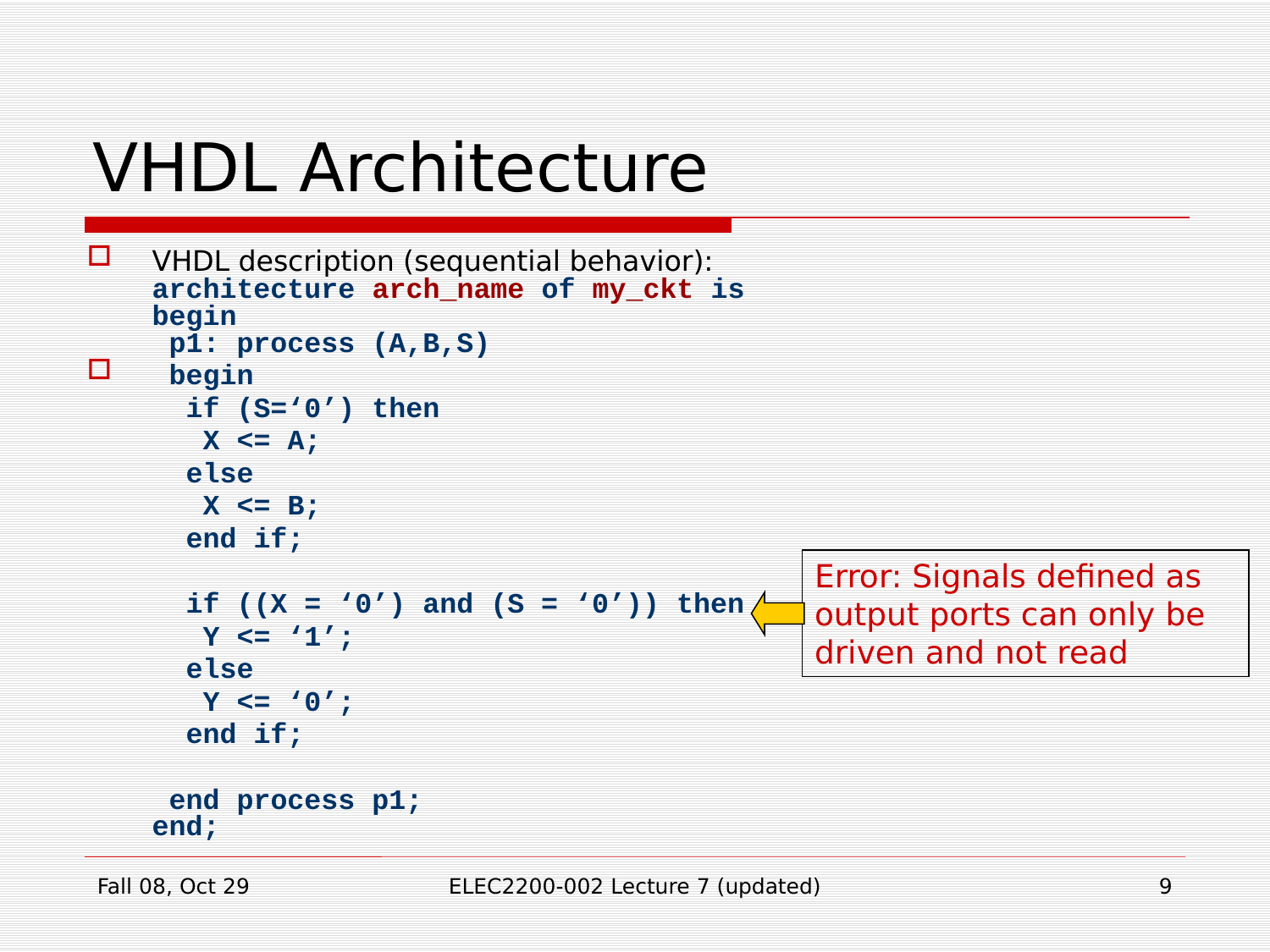

# VHDL Architecture
VHDL description (sequential behavior):
architecture arch_name of my_ckt is
begin
 p1: process (A,B,S)
 begin
	  if (S=‘0’) then
	   X <= A;
	  else
	   X <= B;
	  end if;

 	  if ((X = ‘0’) and (S = ‘0’)) then
	   Y <= ‘1’;
	  else
	   Y <= ‘0’;
	  end if;

	 end process p1;
end;
Error: Signals defined as output ports can only be driven and not read

Fall 08, Oct 29
ELEC2200-002 Lecture 7 (updated)
9